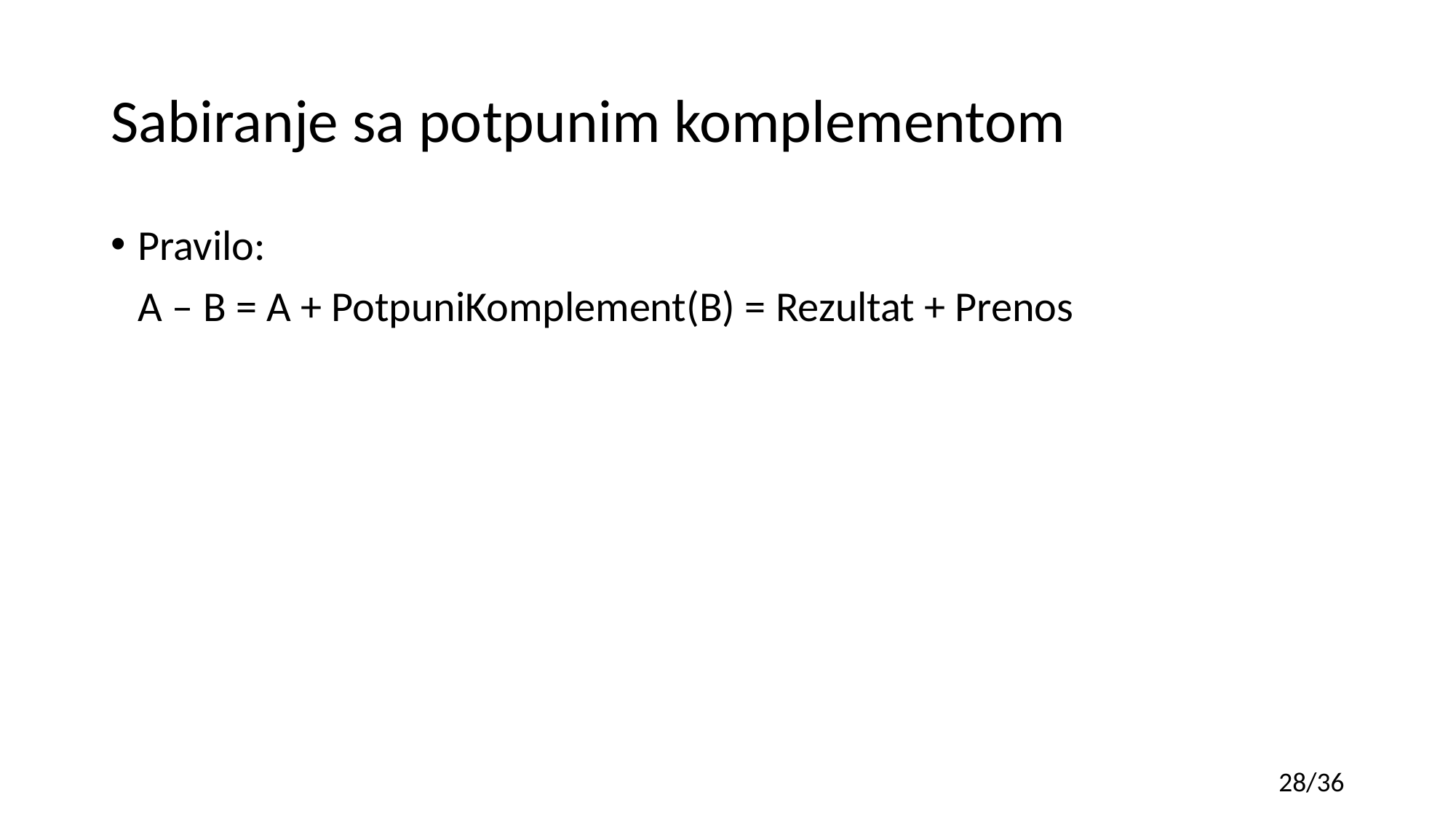

# Sabiranje sa potpunim komplementom
Pravilo:
	A – B = A + PotpuniKomplement(B) = Rezultat + Prenos